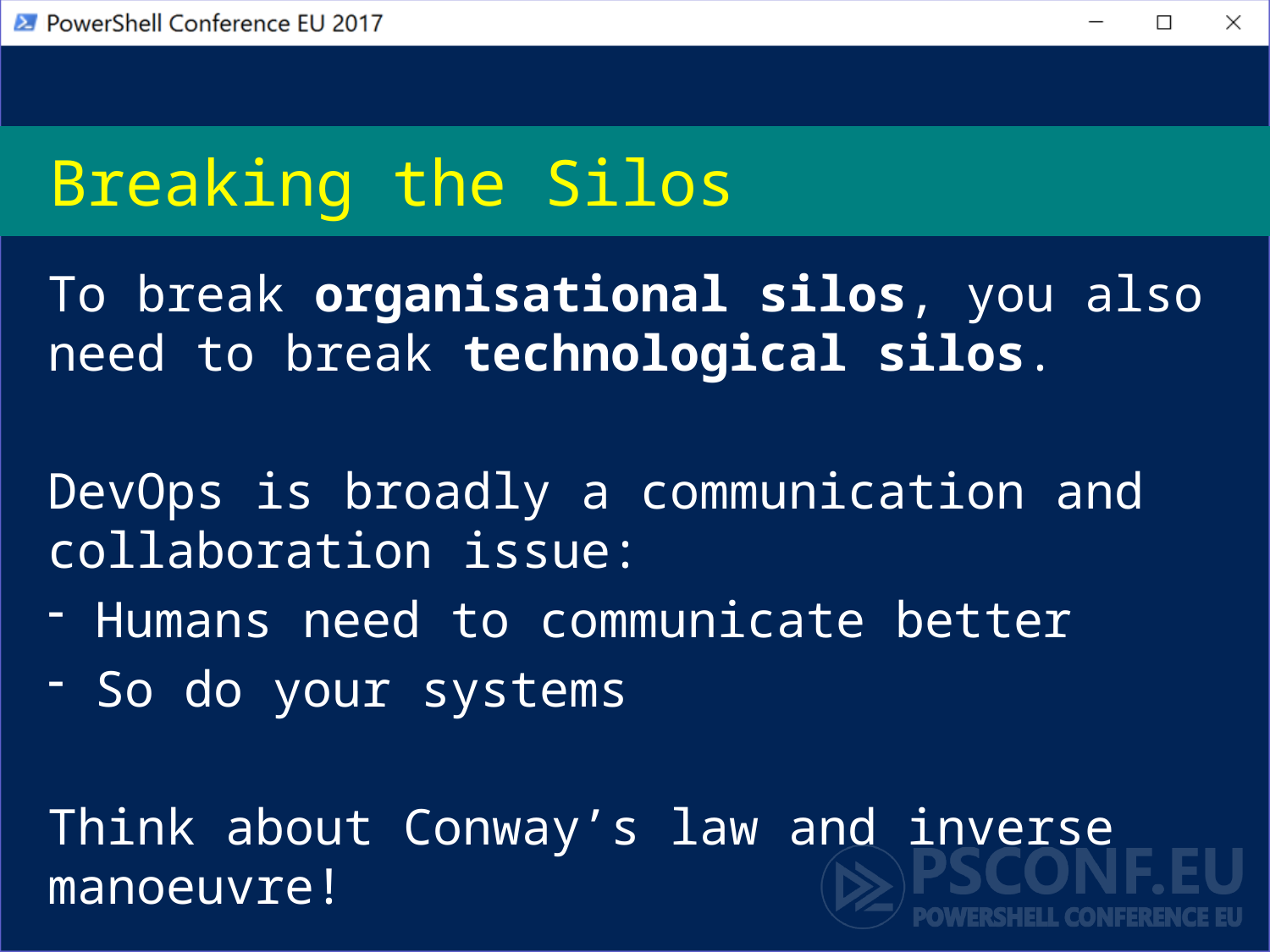

# Breaking the Silos

To break organisational silos, you also need to break technological silos.

DevOps is broadly a communication and collaboration issue:
Humans need to communicate better
So do your systems

Think about Conway’s law and inverse manoeuvre!